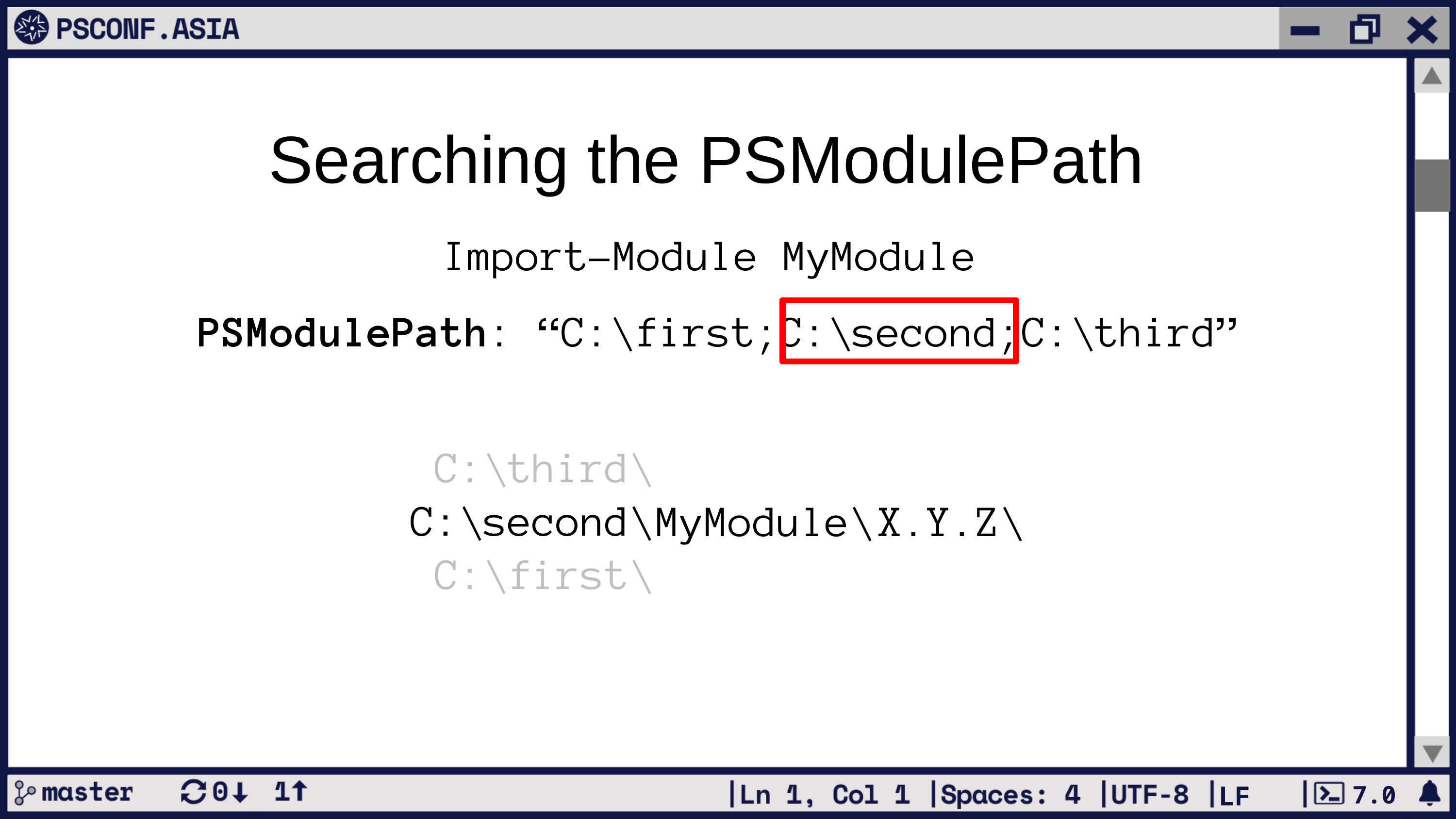

# Searching the PSModulePath
Import-Module MyModule
PSModulePath: “C:\first;C:\second;C:\third”

C:\third\
C:\second\
C:\first\
MyModule\
X.Y.Z\
7.0
LF